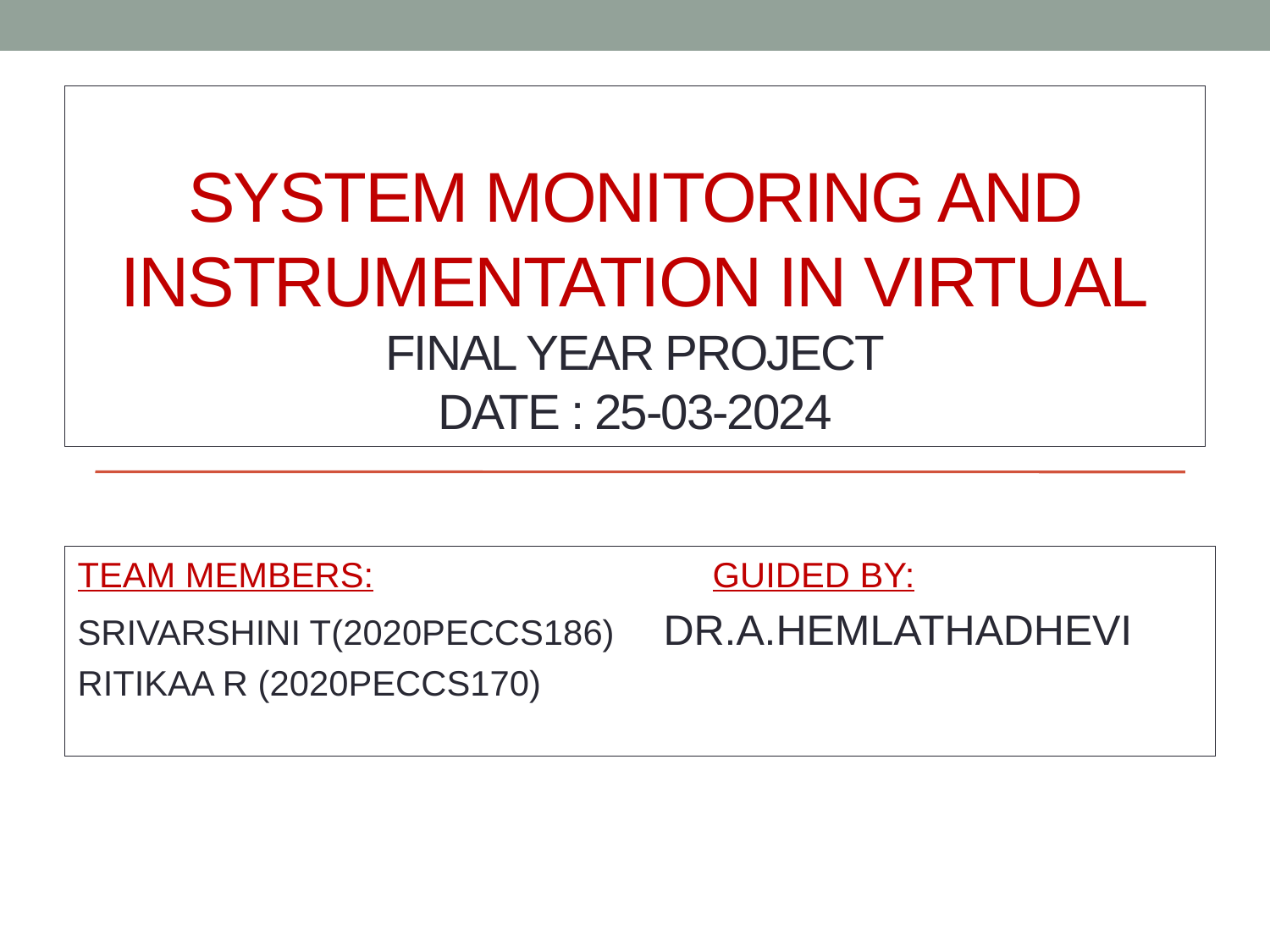

# SYSTEM MONITORING AND INSTRUMENTATION IN VIRTUAL Final year project date : 25-03-2024
TEAM MEMBERS:			GUIDED BY:
SRIVARSHINI T(2020PECCS186)     DR.A.HEMLATHADHEVI
RITIKAA R (2020PECCS170)